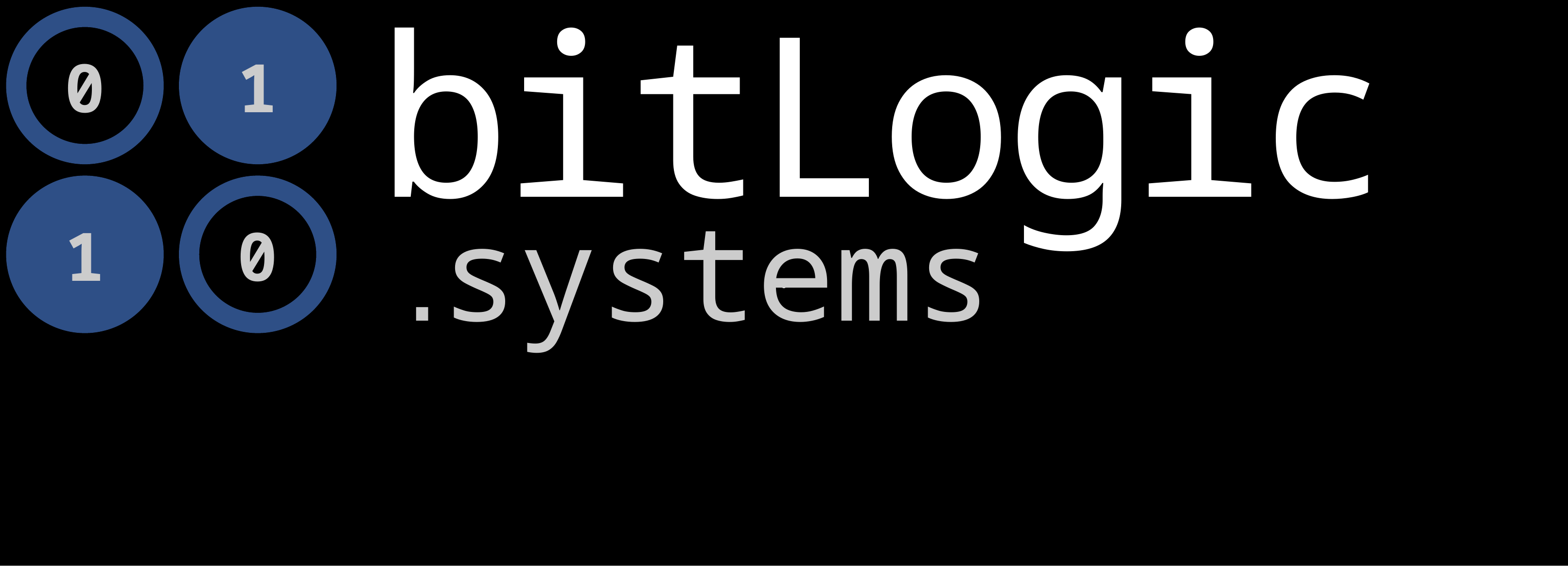

bitLogic
0
0
1
0
.systems
1